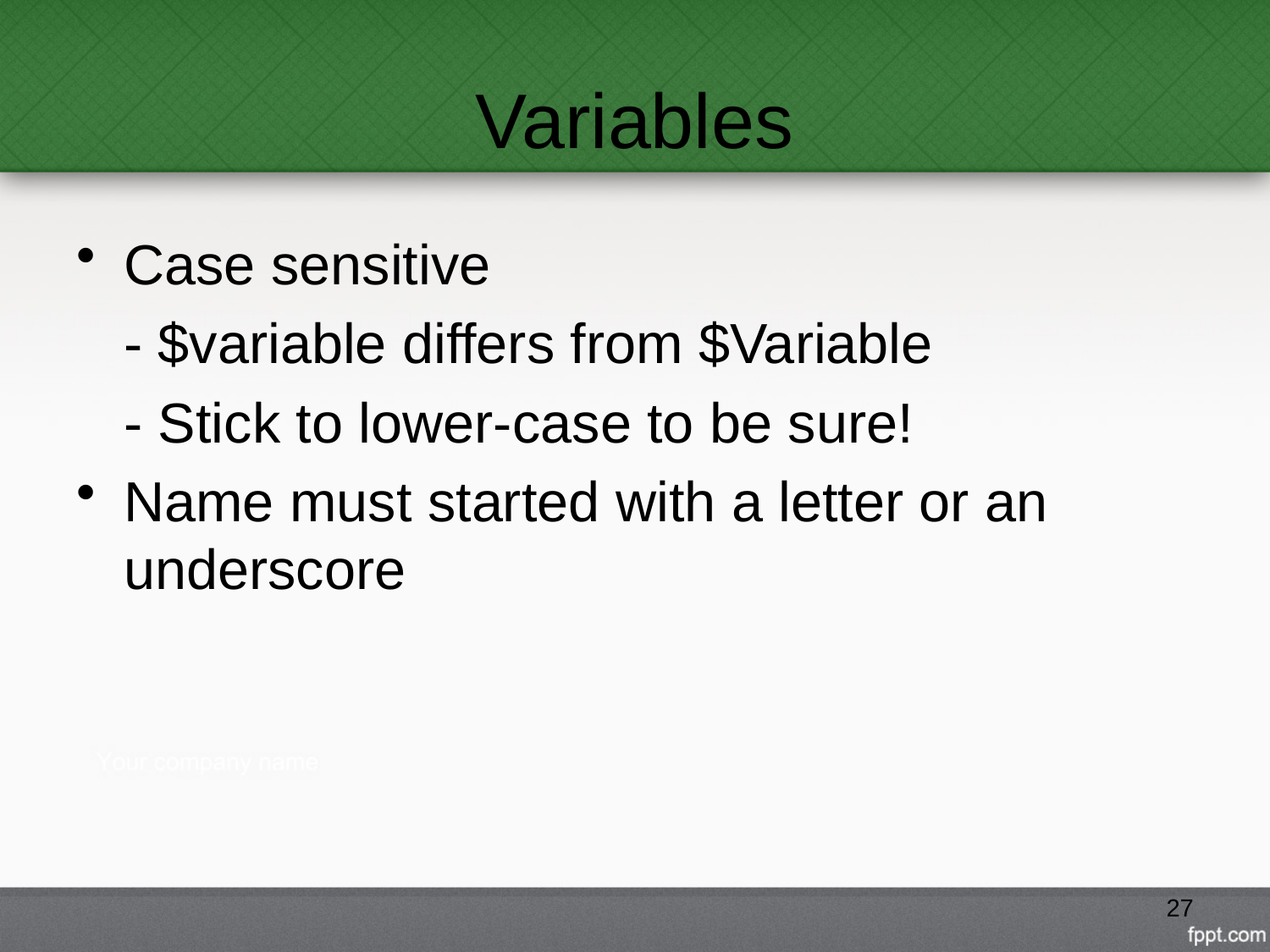

# Variables
Case sensitive
	- $variable differs from $Variable
	- Stick to lower-case to be sure!
Name must started with a letter or an underscore
27